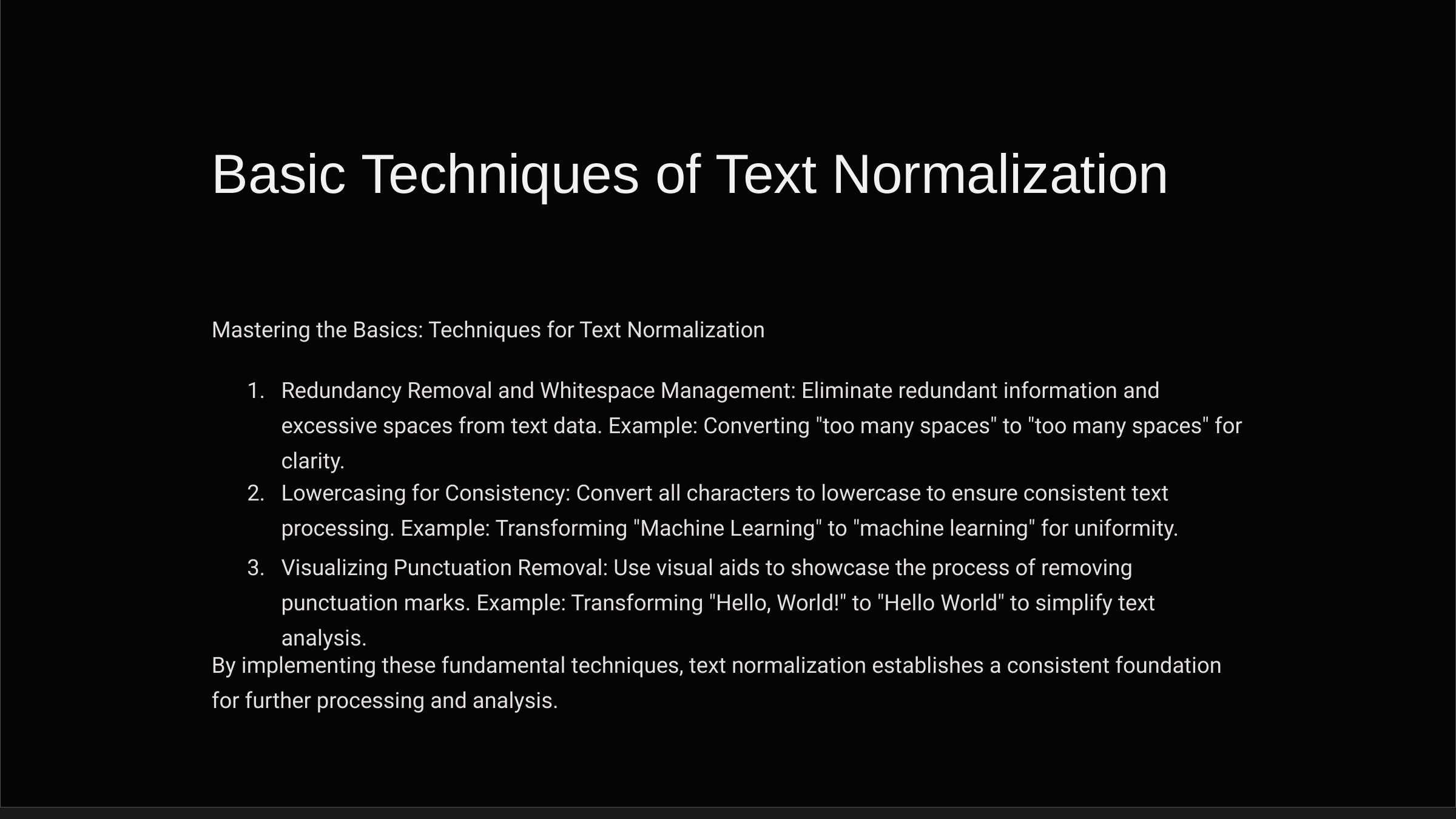

Basic Techniques of Text Normalization
Mastering the Basics: Techniques for Text Normalization
Redundancy Removal and Whitespace Management: Eliminate redundant information and excessive spaces from text data. Example: Converting "too many spaces" to "too many spaces" for clarity.
Lowercasing for Consistency: Convert all characters to lowercase to ensure consistent text processing. Example: Transforming "Machine Learning" to "machine learning" for uniformity.
Visualizing Punctuation Removal: Use visual aids to showcase the process of removing punctuation marks. Example: Transforming "Hello, World!" to "Hello World" to simplify text analysis.
By implementing these fundamental techniques, text normalization establishes a consistent foundation for further processing and analysis.